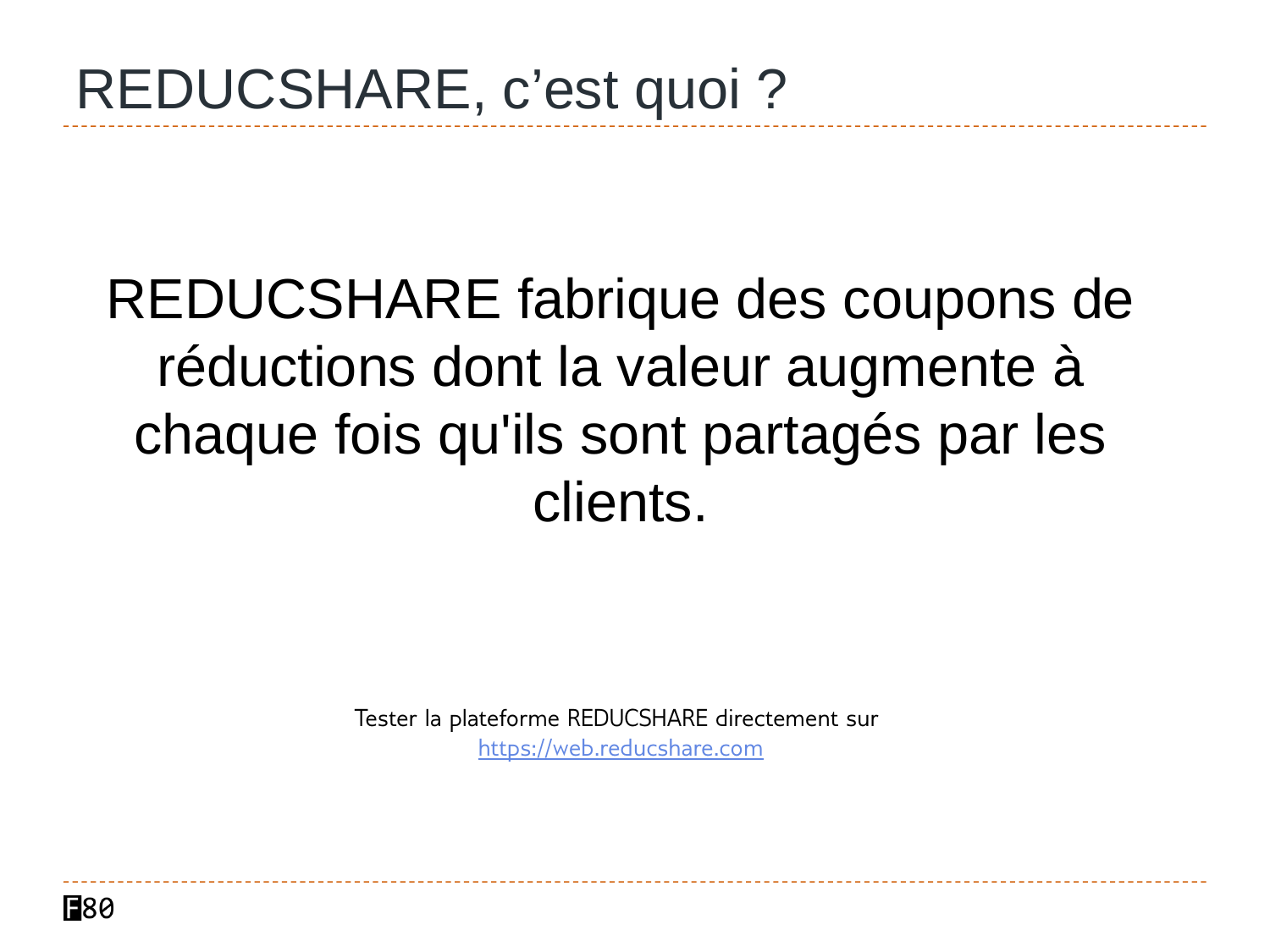

# REDUCSHARE, c’est quoi ?
REDUCSHARE fabrique des coupons de réductions dont la valeur augmente à chaque fois qu'ils sont partagés par les clients.
Tester la plateforme REDUCSHARE directement sur https://web.reducshare.com